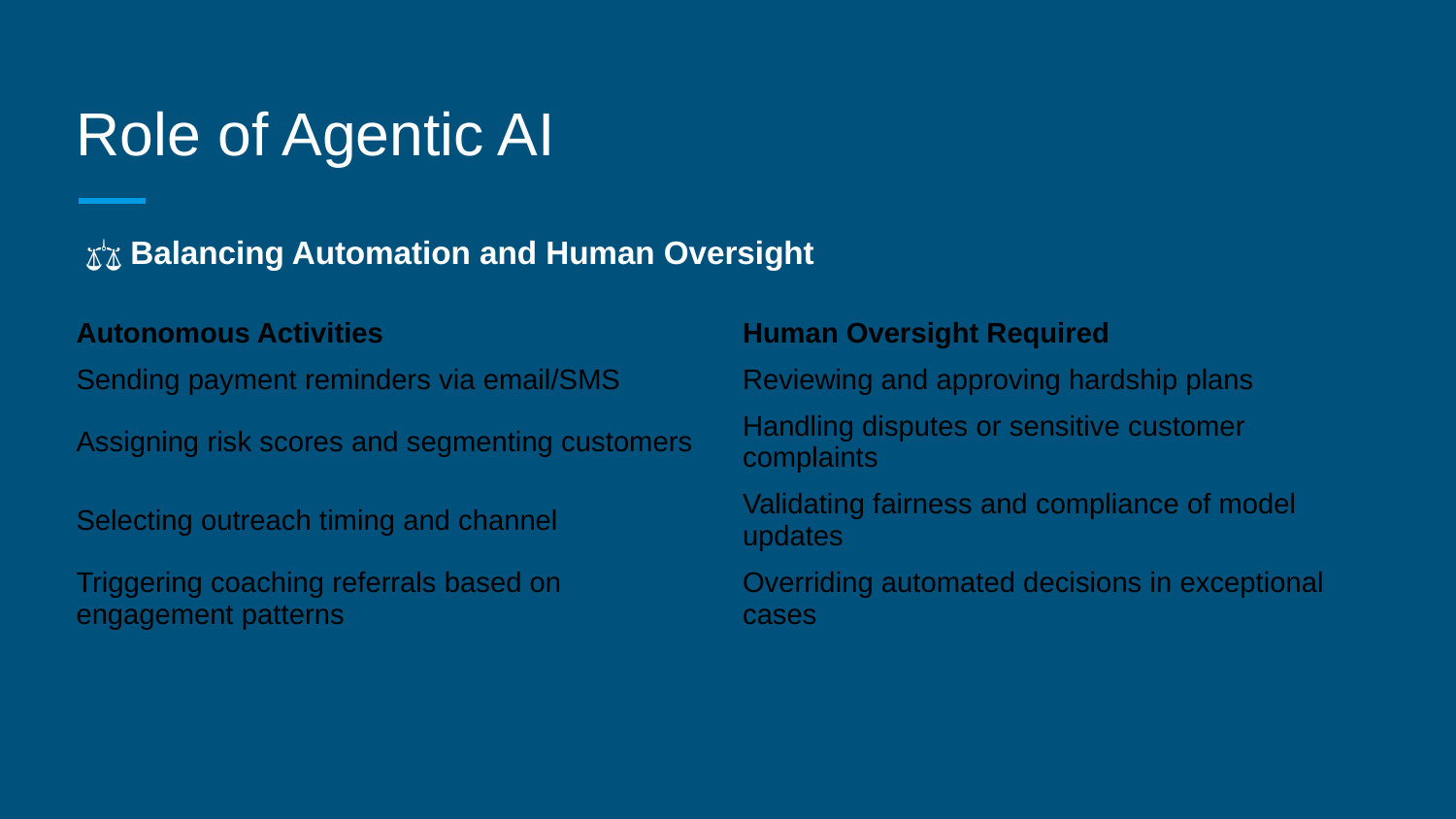

# Role of Agentic AI
⚖️ Balancing Automation and Human Oversight

| Autonomous Activities | Human Oversight Required |
| --- | --- |
| Sending payment reminders via email/SMS | Reviewing and approving hardship plans |
| Assigning risk scores and segmenting customers | Handling disputes or sensitive customer complaints |
| Selecting outreach timing and channel | Validating fairness and compliance of model updates |
| Triggering coaching referrals based on engagement patterns | Overriding automated decisions in exceptional cases |